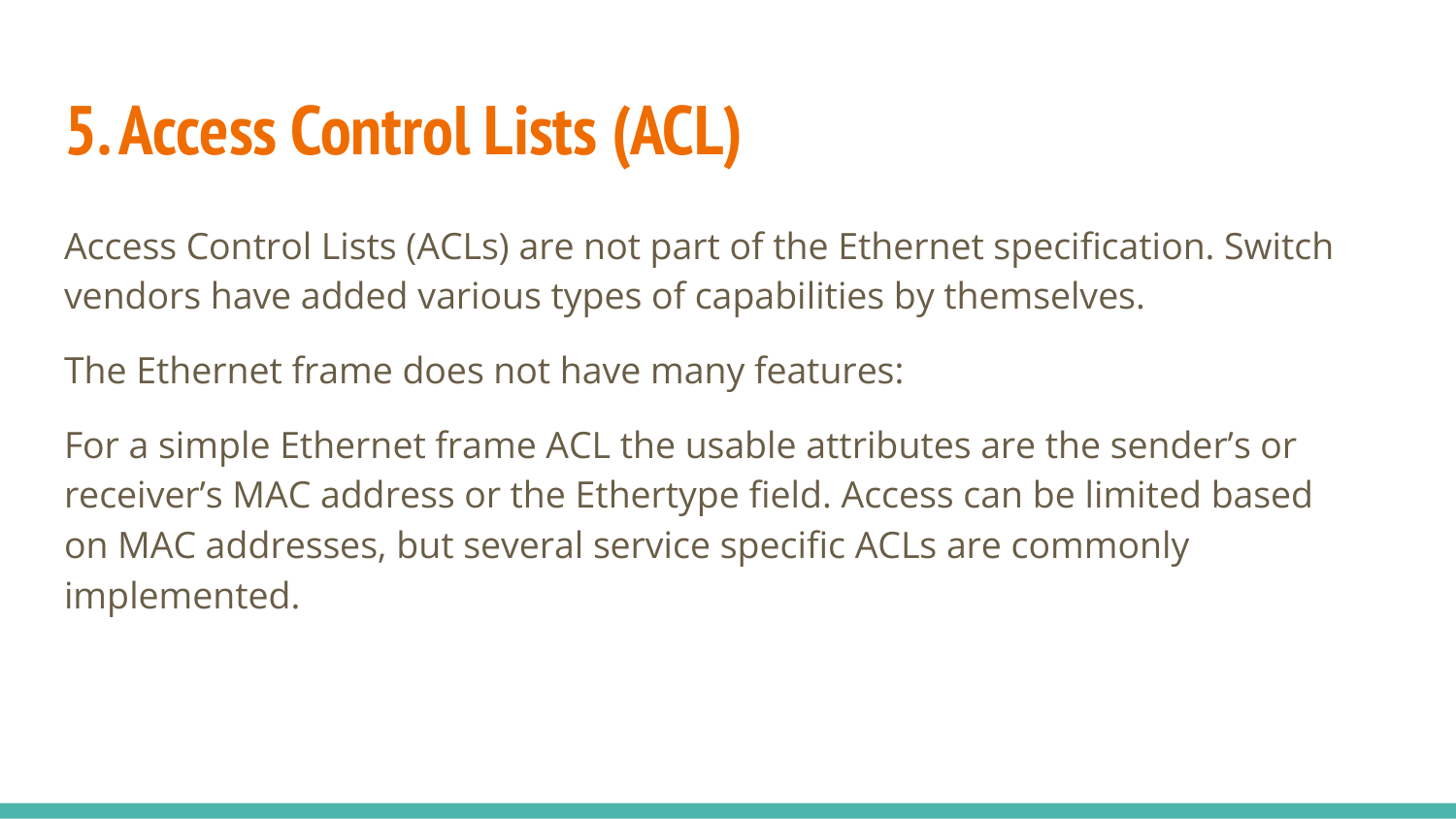

# 5. Access Control Lists (ACL)
Access Control Lists (ACLs) are not part of the Ethernet specification. Switch vendors have added various types of capabilities by themselves.
The Ethernet frame does not have many features:
For a simple Ethernet frame ACL the usable attributes are the sender’s or receiver’s MAC address or the Ethertype field. Access can be limited based on MAC addresses, but several service specific ACLs are commonly implemented.